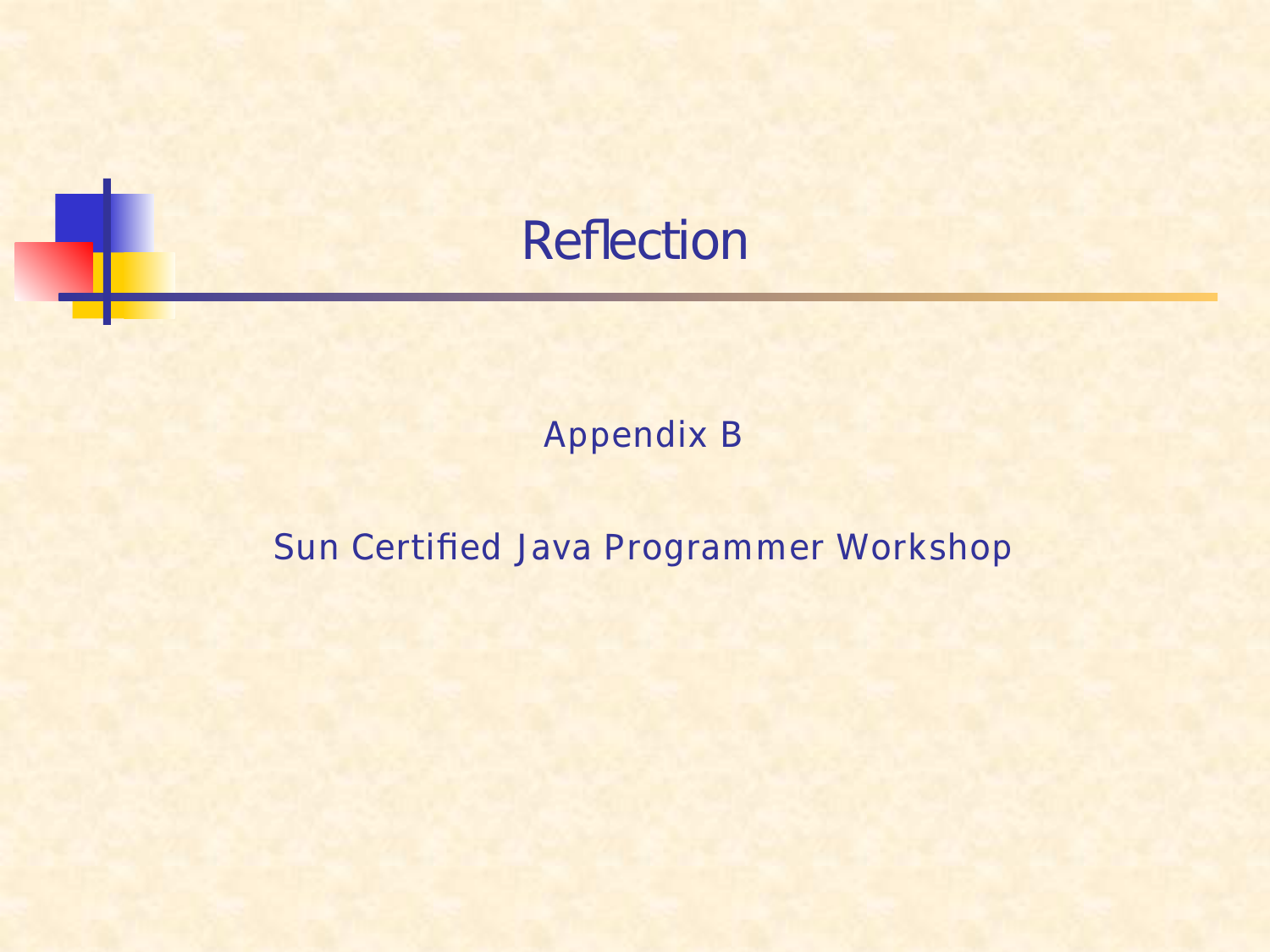

# Reflection
Appendix B

Sun Certified Java Programmer Workshop